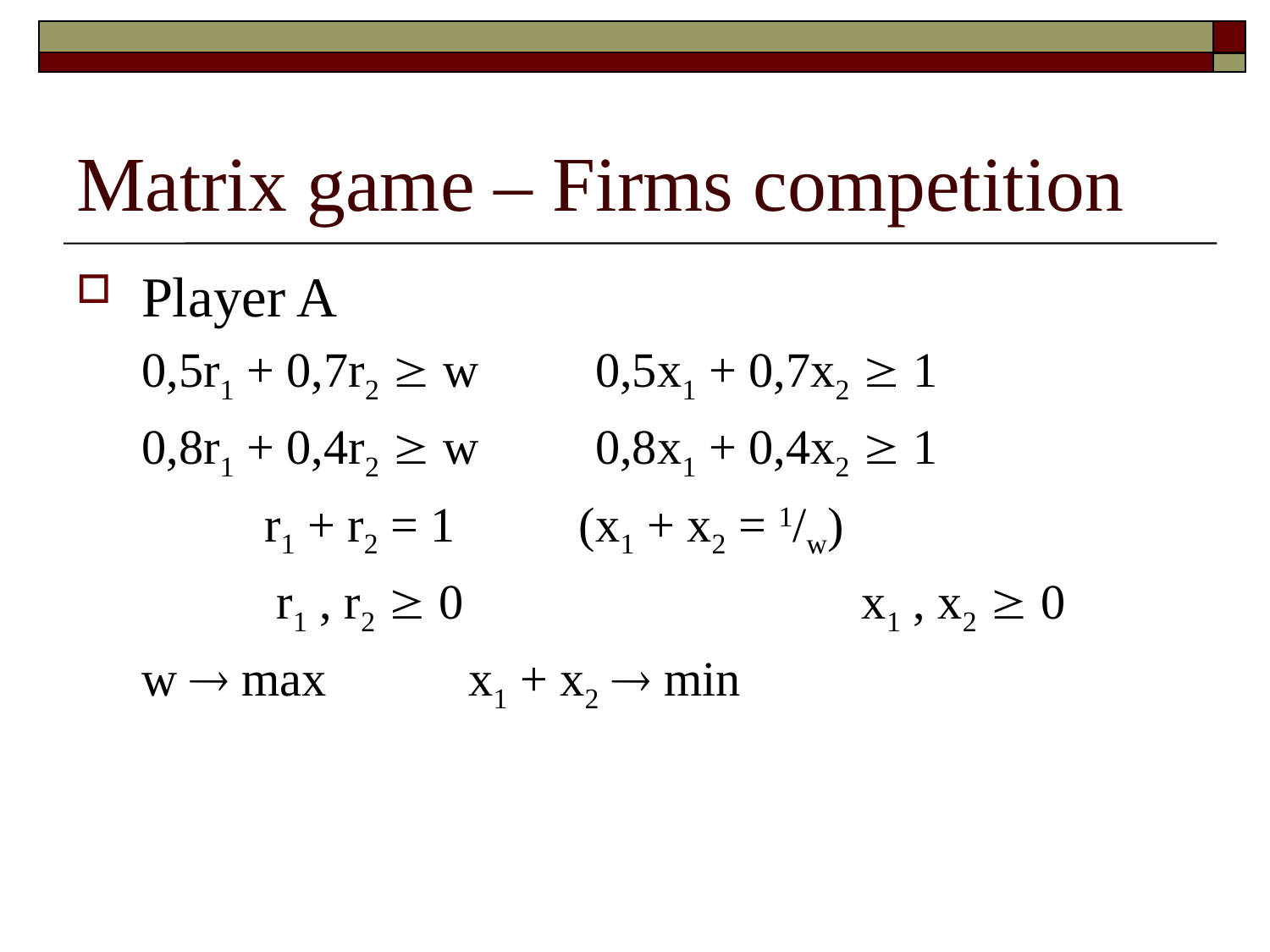

# Matrix game – Firms competition
Player A
0,5r1 + 0,7r2 ≥ w	 0,5x1 + 0,7x2 ≥ 1
0,8r1 + 0,4r2 ≥ w	 0,8x1 + 0,4x2 ≥ 1
          r1 + r2 = 1	          (x1 + x2 = 1/w)
           r1 , r2 ≥ 0		 	  x1 , x2 ≥ 0
w → max		 x1 + x2 → min